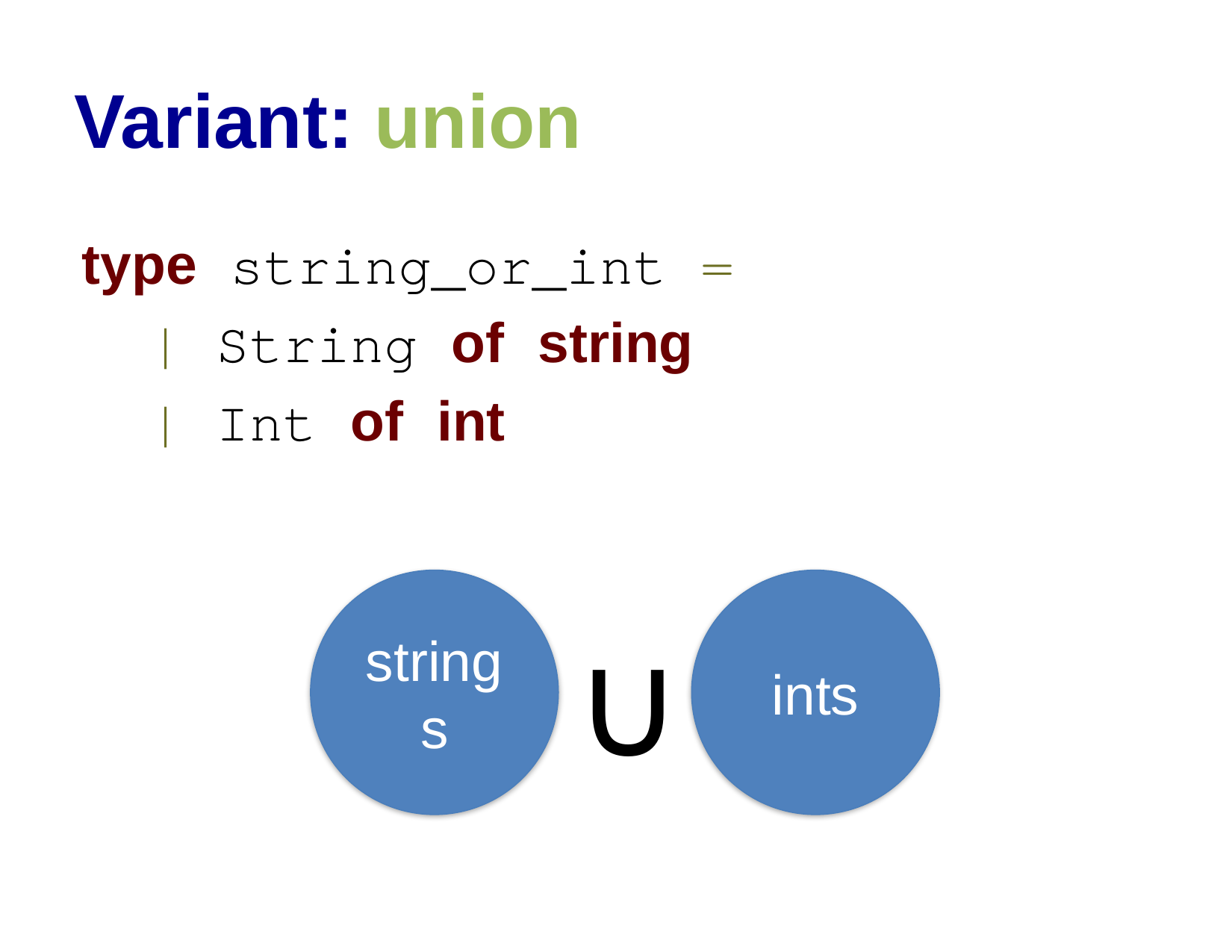

# Variant: union
type string_or_int =
  | String of string
  | Int of int

strings
ints
∪